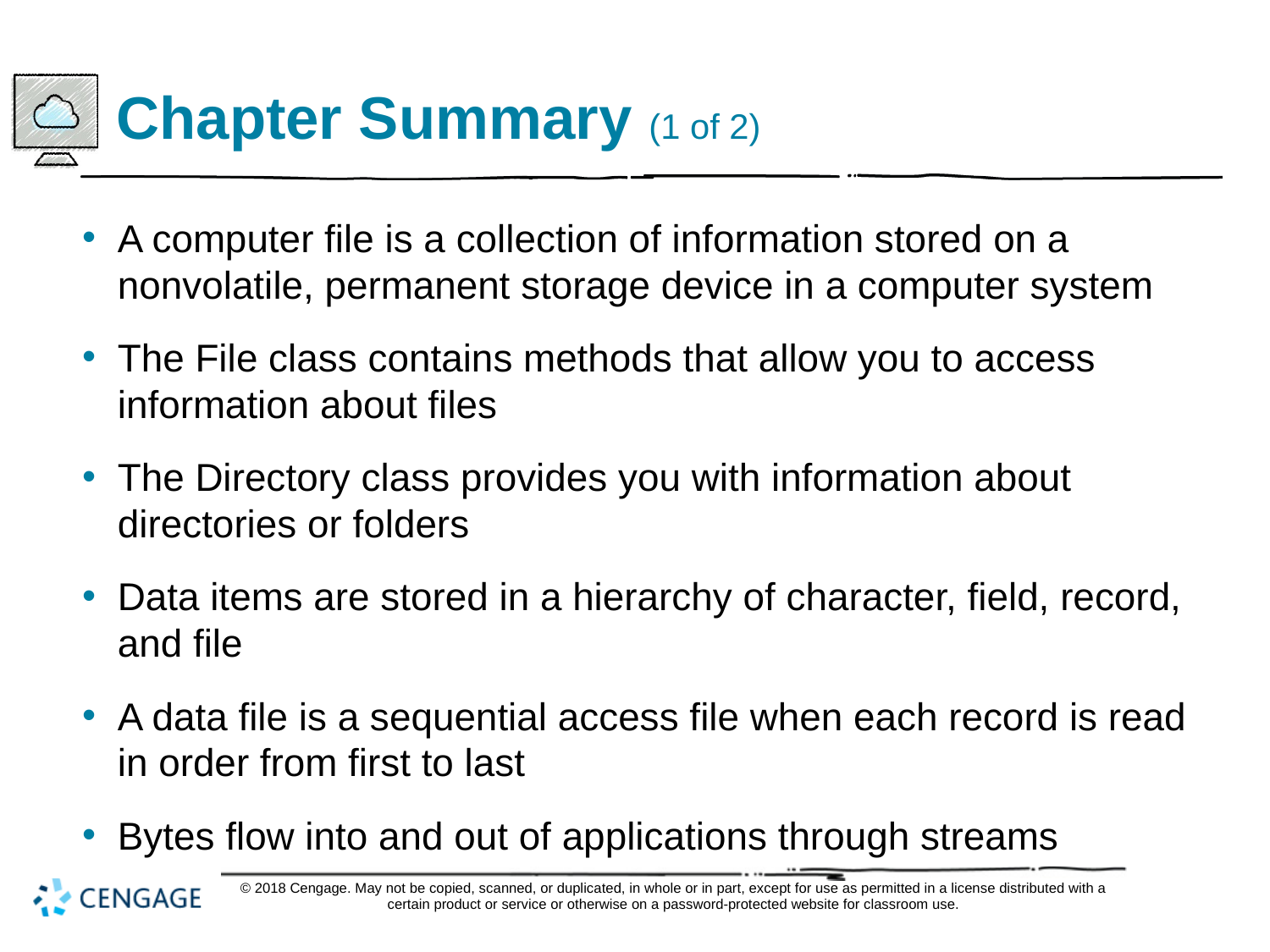

# Chapter Summary (1 of 2)
A computer file is a collection of information stored on a nonvolatile, permanent storage device in a computer system
The File class contains methods that allow you to access information about files
The Directory class provides you with information about directories or folders
Data items are stored in a hierarchy of character, field, record, and file
A data file is a sequential access file when each record is read in order from first to last
Bytes flow into and out of applications through streams
© 2018 Cengage. May not be copied, scanned, or duplicated, in whole or in part, except for use as permitted in a license distributed with a certain product or service or otherwise on a password-protected website for classroom use.